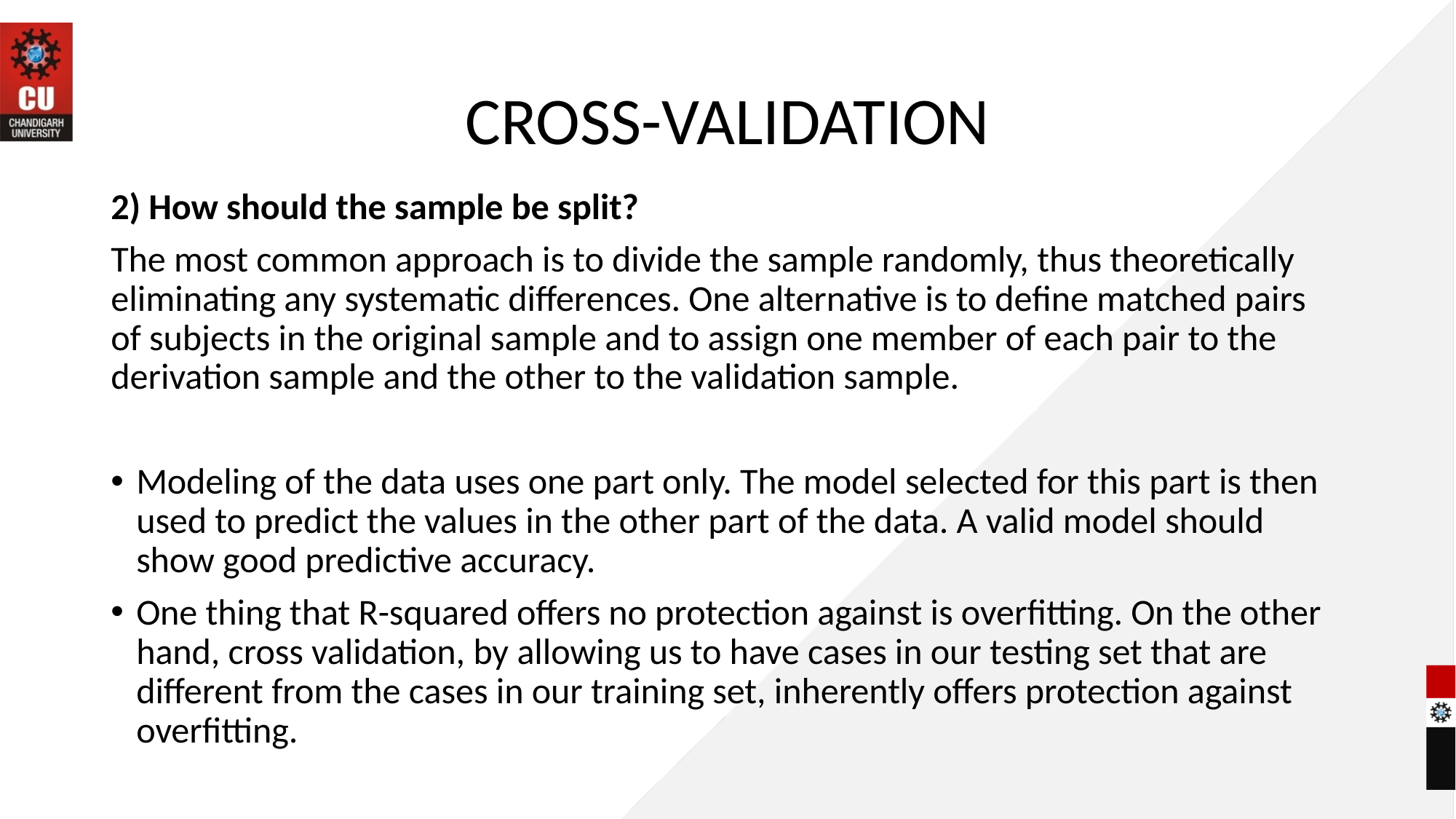

# CROSS-VALIDATION
2) How should the sample be split?
The most common approach is to divide the sample randomly, thus theoretically eliminating any systematic differences. One alternative is to define matched pairs of subjects in the original sample and to assign one member of each pair to the derivation sample and the other to the validation sample.

Modeling of the data uses one part only. The model selected for this part is then used to predict the values in the other part of the data. A valid model should show good predictive accuracy.
One thing that R-squared offers no protection against is overfitting. On the other hand, cross validation, by allowing us to have cases in our testing set that are different from the cases in our training set, inherently offers protection against overfitting.